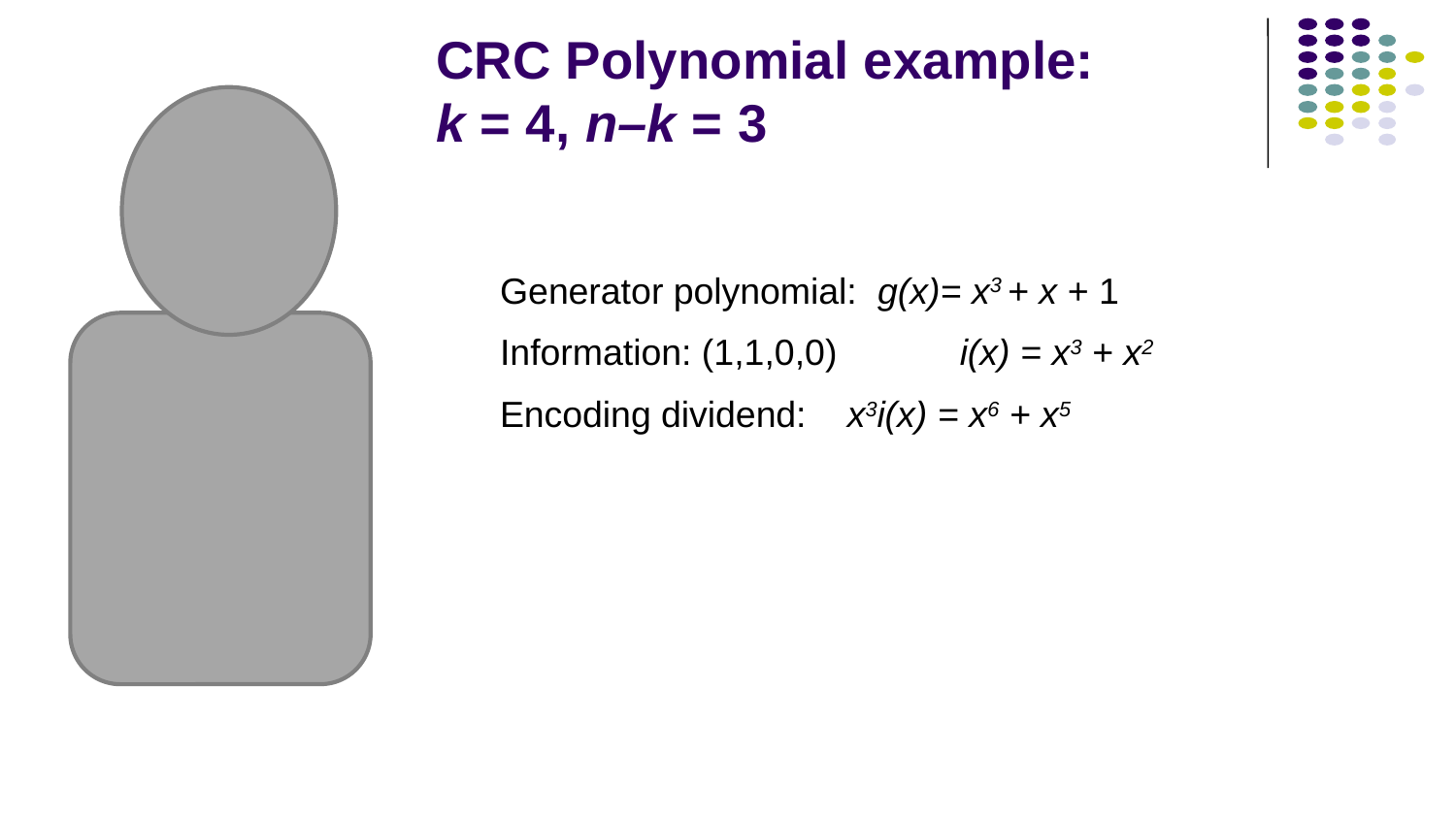

# CRC Polynomial example: k = 4, n–k = 3

Generator polynomial:  g(x)= x3 + x + 1
Information: (1,1,0,0)            i(x) = x3 + x2
Encoding dividend:    x3i(x) = x6 + x5